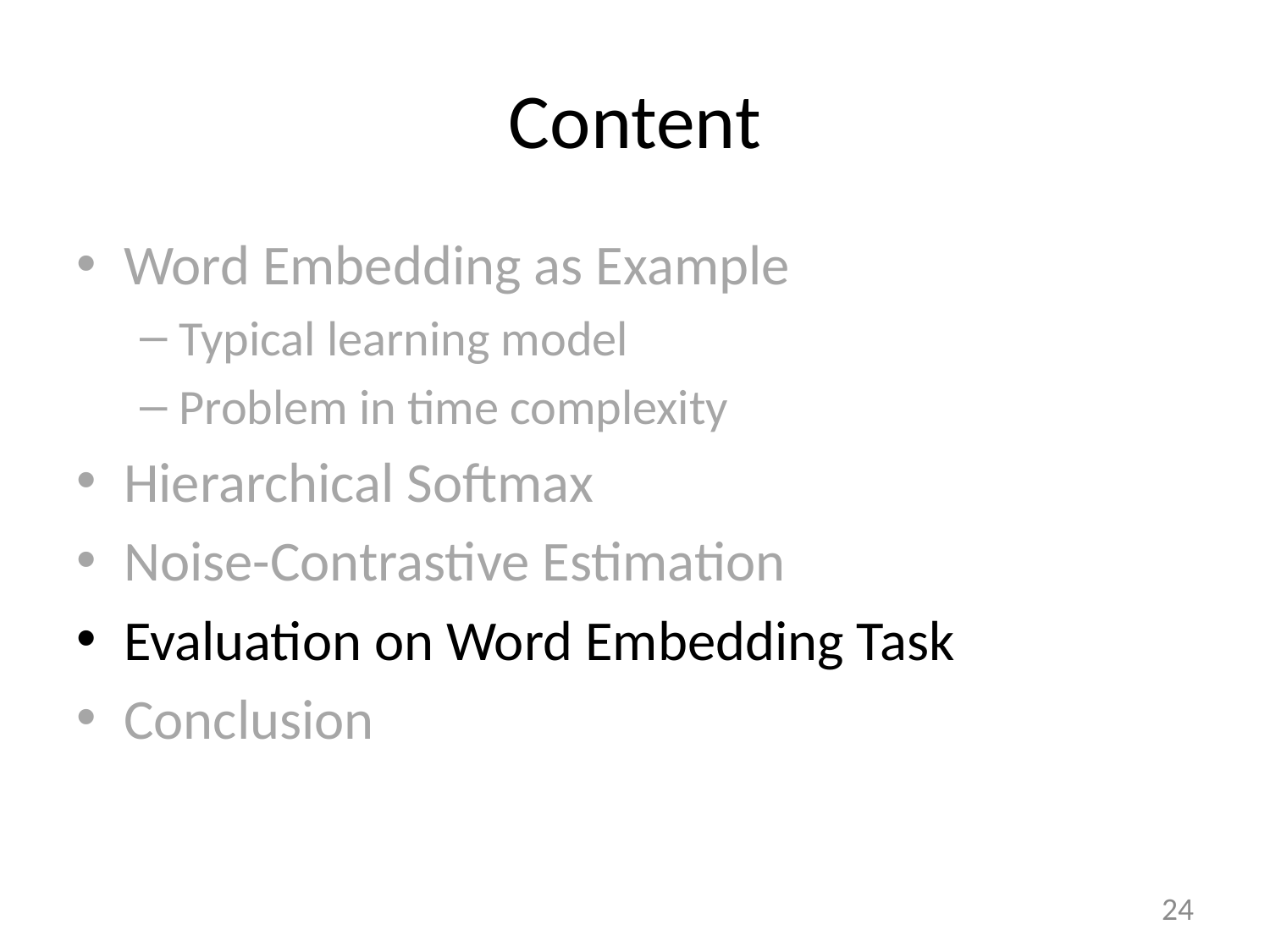

# Content
Word Embedding as Example
Typical learning model
Problem in time complexity
Hierarchical Softmax
Noise-Contrastive Estimation
Evaluation on Word Embedding Task
Conclusion
24